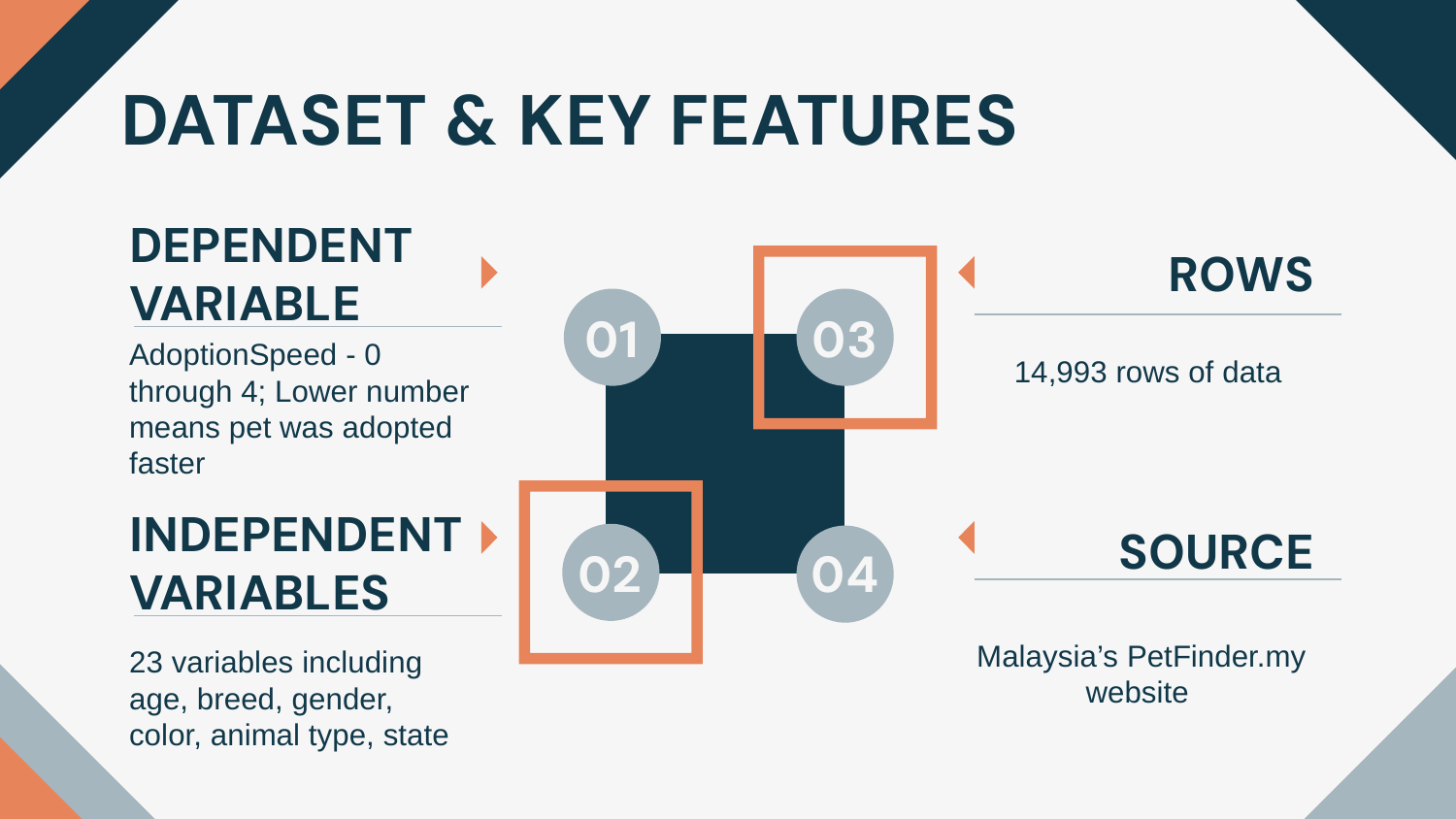

# DATASET & KEY FEATURES
DEPENDENT VARIABLE
ROWS

14,993 rows of data
01
03

AdoptionSpeed - 0 through 4; Lower number means pet was adopted faster

SOURCE
INDEPENDENT VARIABLES

02
04
Malaysia’s PetFinder.my website
23 variables including age, breed, gender, color, animal type, state